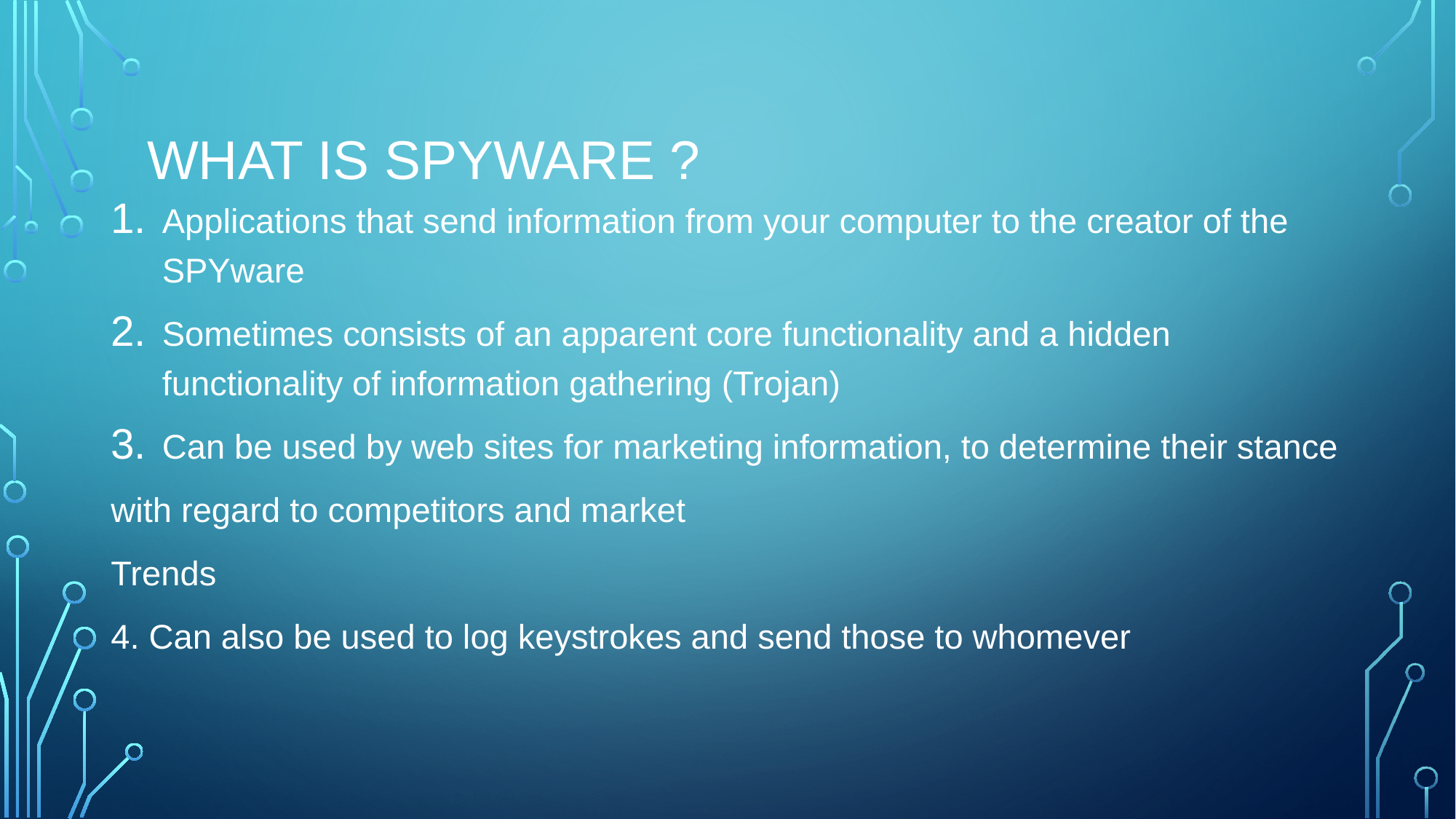

# What Is Spyware ?
Applications that send information from your computer to the creator of the SPYware
Sometimes consists of an apparent core functionality and a hidden functionality of information gathering (Trojan)
Can be used by web sites for marketing information, to determine their stance
with regard to competitors and market
Trends
4. Can also be used to log keystrokes and send those to whomever